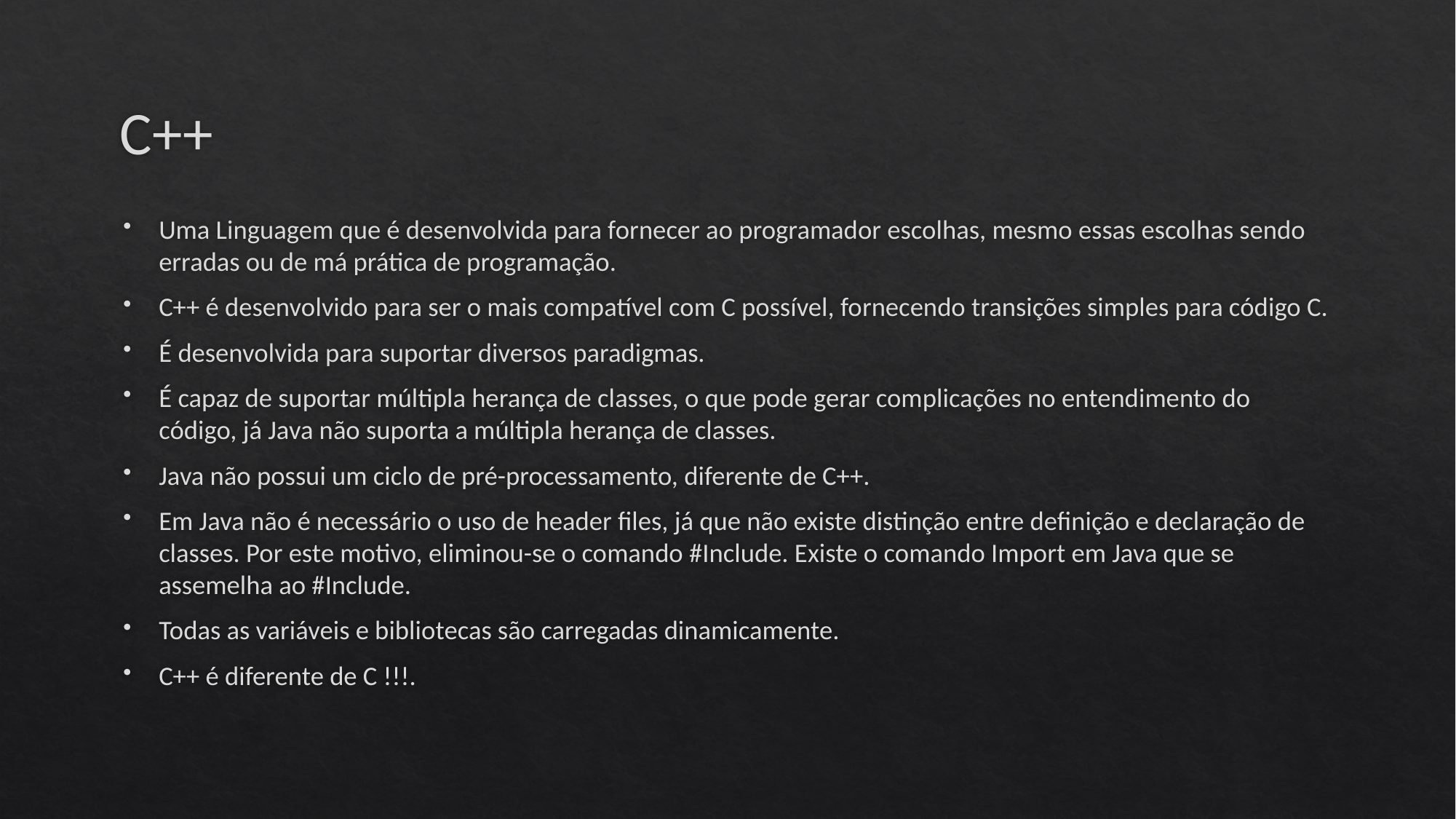

# C++
Uma Linguagem que é desenvolvida para fornecer ao programador escolhas, mesmo essas escolhas sendo erradas ou de má prática de programação.
C++ é desenvolvido para ser o mais compatível com C possível, fornecendo transições simples para código C.
É desenvolvida para suportar diversos paradigmas.
É capaz de suportar múltipla herança de classes, o que pode gerar complicações no entendimento do código, já Java não suporta a múltipla herança de classes.
Java não possui um ciclo de pré-processamento, diferente de C++.
Em Java não é necessário o uso de header files, já que não existe distinção entre definição e declaração de classes. Por este motivo, eliminou-se o comando #Include. Existe o comando Import em Java que se assemelha ao #Include.
Todas as variáveis e bibliotecas são carregadas dinamicamente.
C++ é diferente de C !!!.